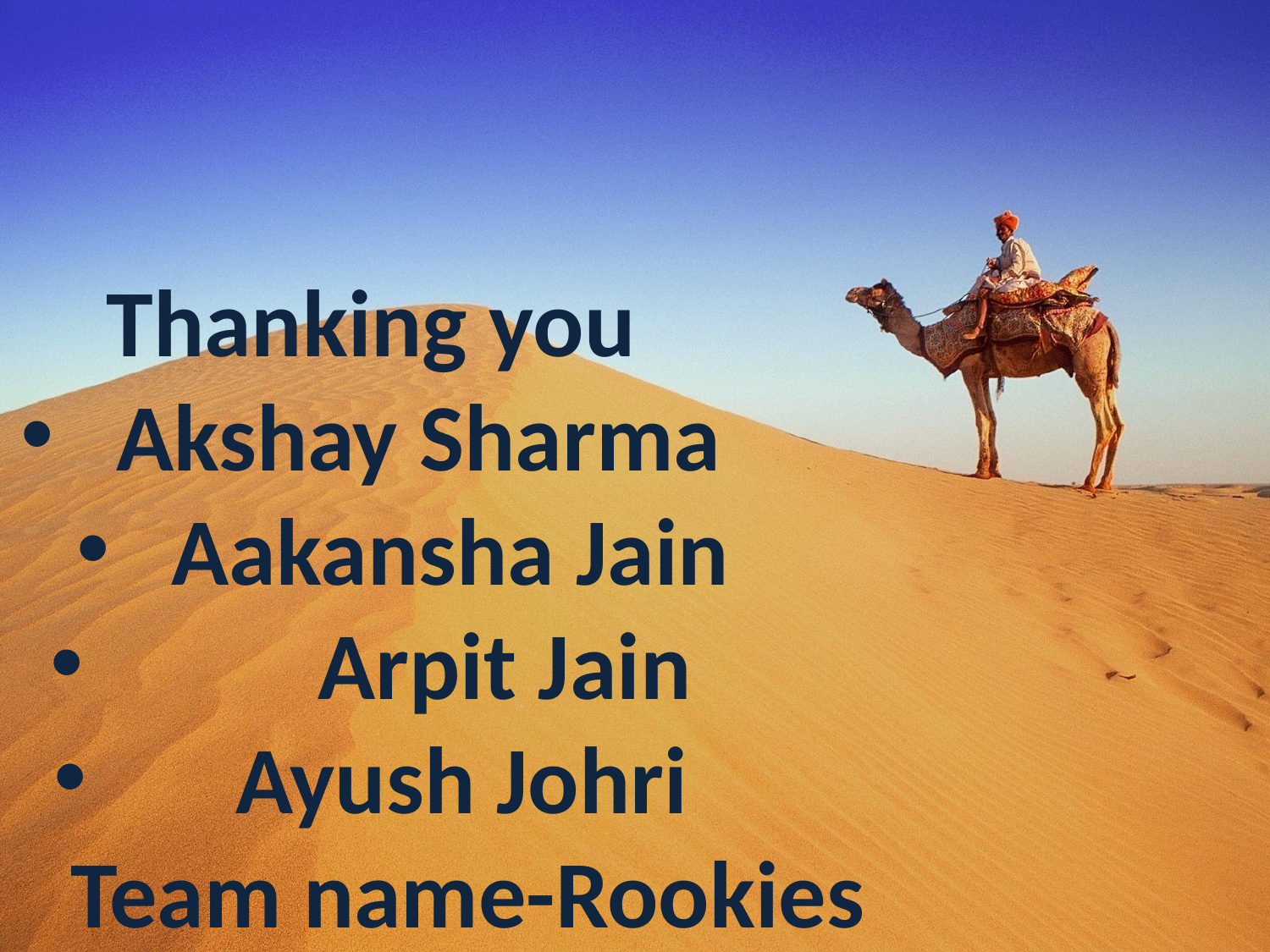

Thanking you
Akshay Sharma
Aakansha Jain
        Arpit Jain
    Ayush Johri
         Team name-Rookies